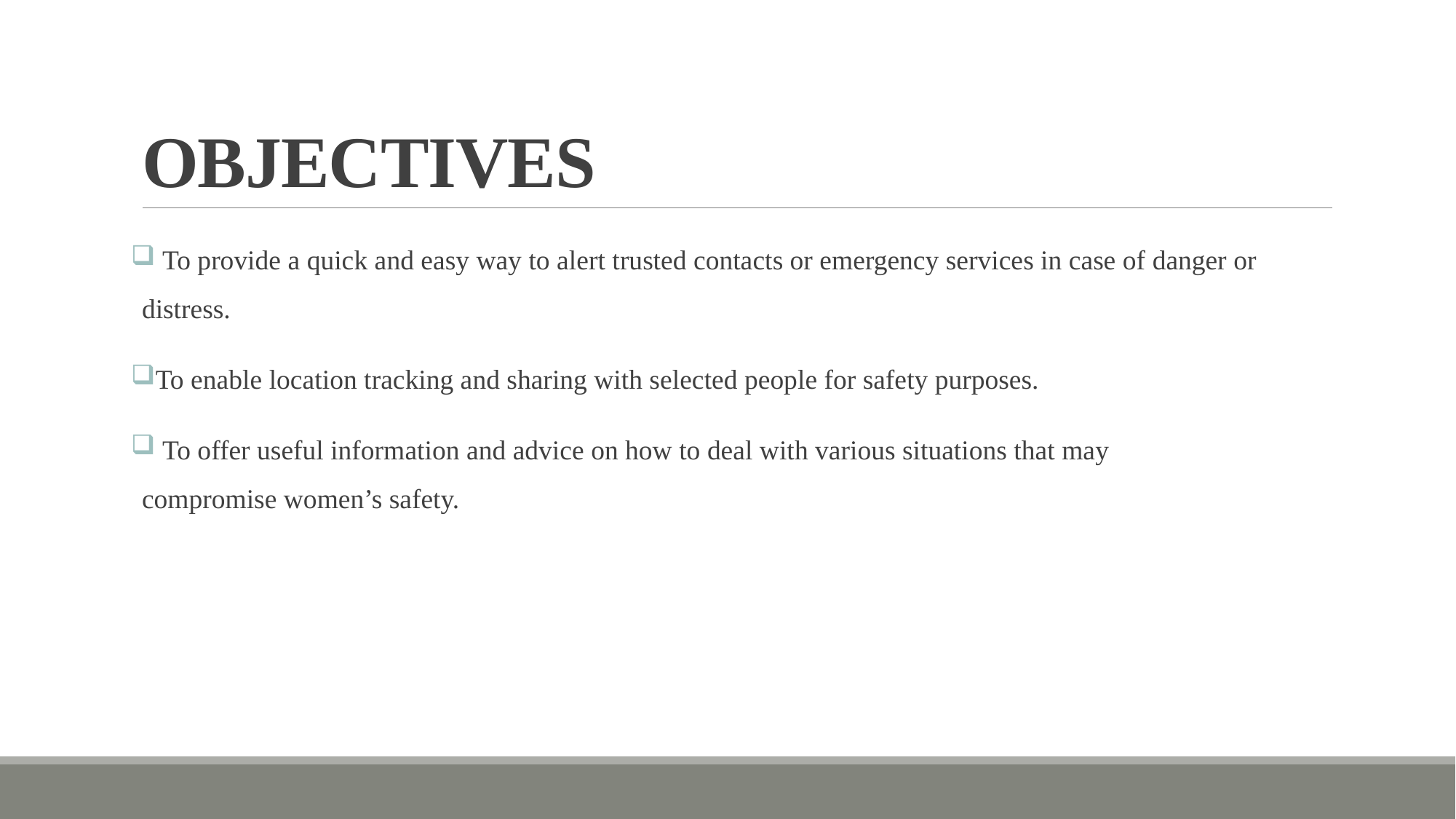

# OBJECTIVES
 To provide a quick and easy way to alert trusted contacts or emergency services in case of danger or distress.
To enable location tracking and sharing with selected people for safety purposes.
 To offer useful information and advice on how to deal with various situations that may compromise women’s safety.